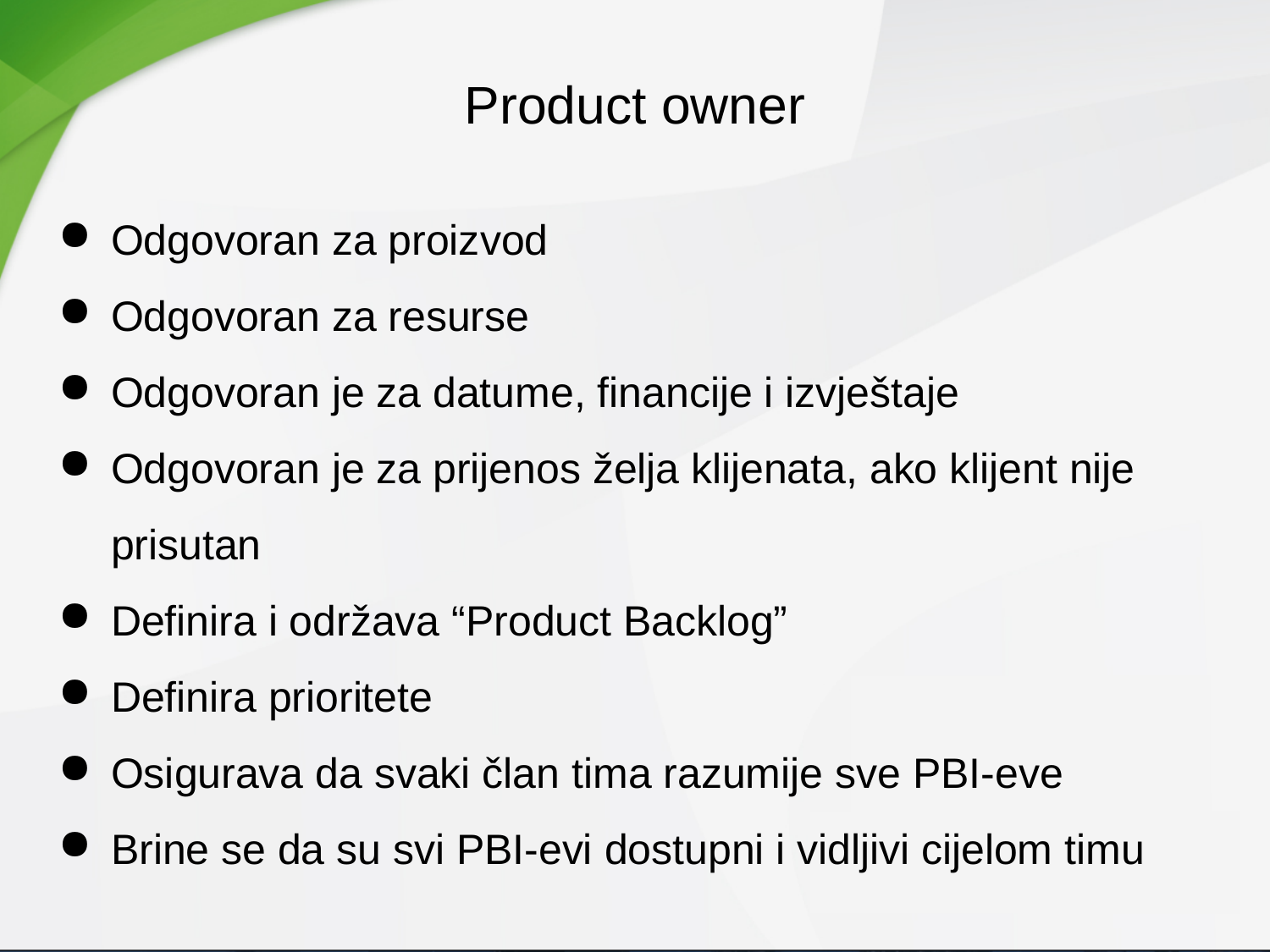

Product owner
Odgovoran za proizvod
Odgovoran za resurse
Odgovoran je za datume, financije i izvještaje
Odgovoran je za prijenos želja klijenata, ako klijent nije prisutan
Definira i održava “Product Backlog”
Definira prioritete
Osigurava da svaki član tima razumije sve PBI-eve
Brine se da su svi PBI-evi dostupni i vidljivi cijelom timu